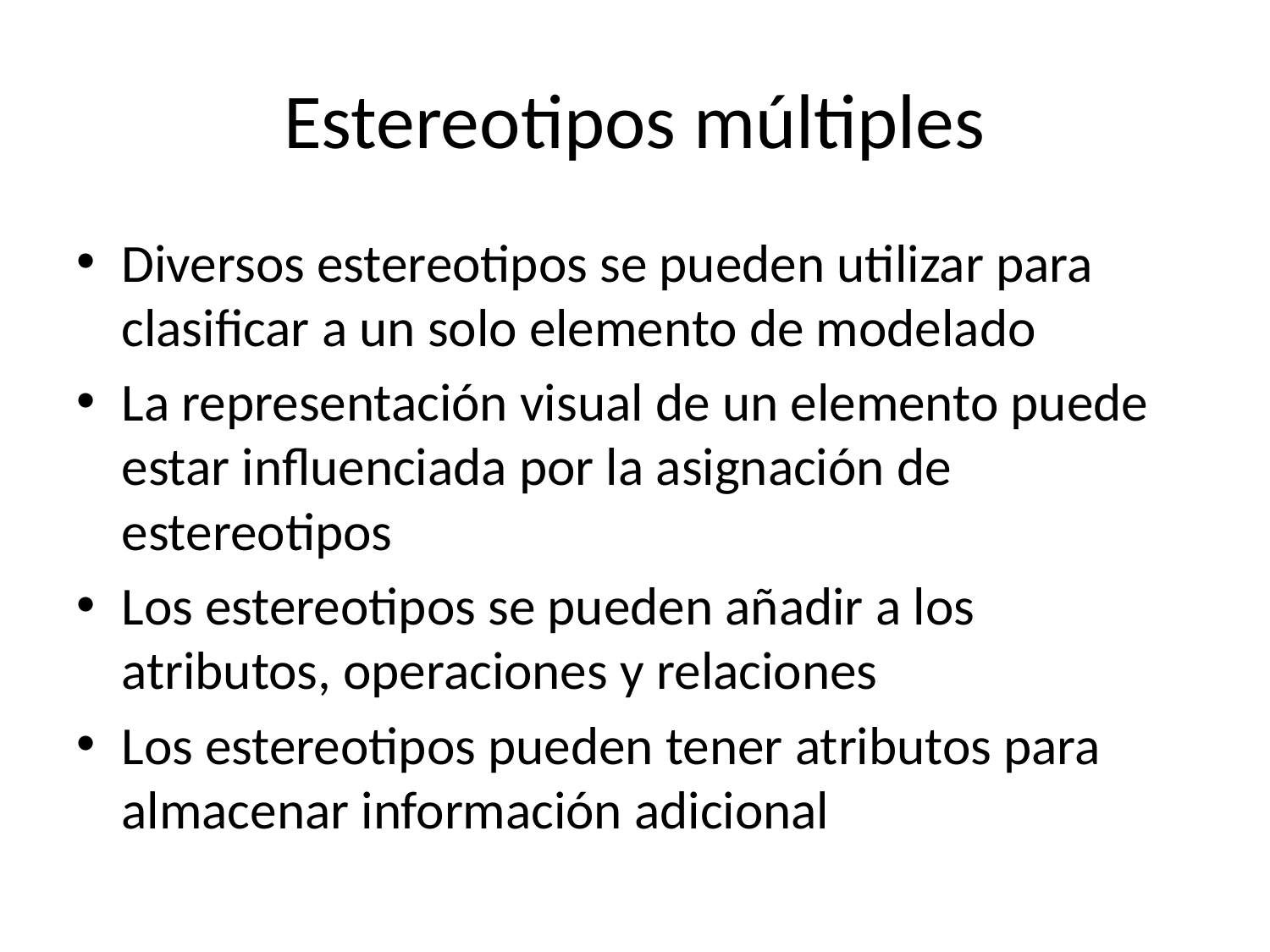

# Estereotipos múltiples
Diversos estereotipos se pueden utilizar para clasificar a un solo elemento de modelado
La representación visual de un elemento puede estar influenciada por la asignación de estereotipos
Los estereotipos se pueden añadir a los atributos, operaciones y relaciones
Los estereotipos pueden tener atributos para almacenar información adicional